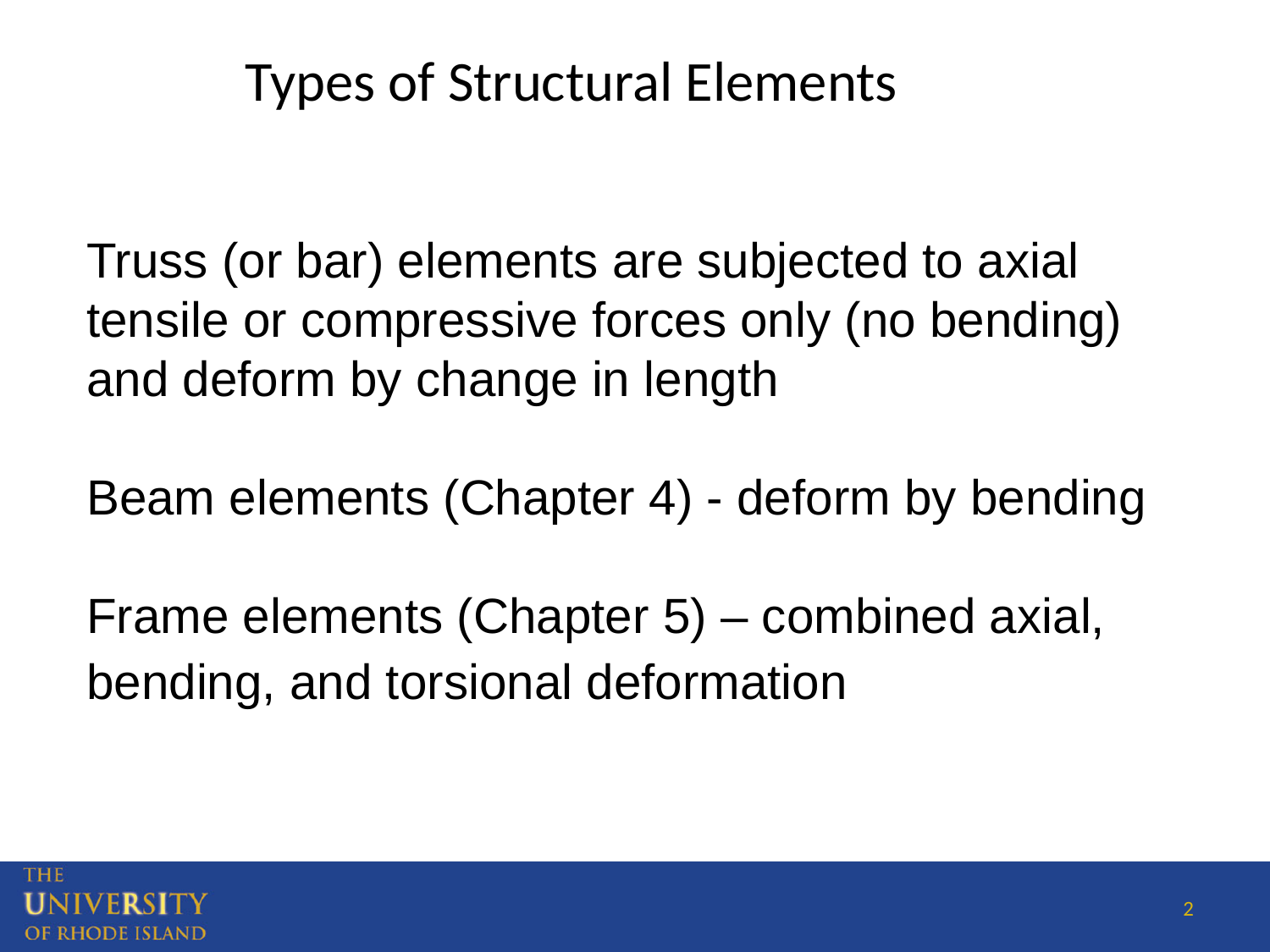

Types of Structural Elements
Truss (or bar) elements are subjected to axial tensile or compressive forces only (no bending) and deform by change in length

Beam elements (Chapter 4) - deform by bending

Frame elements (Chapter 5) – combined axial, bending, and torsional deformation